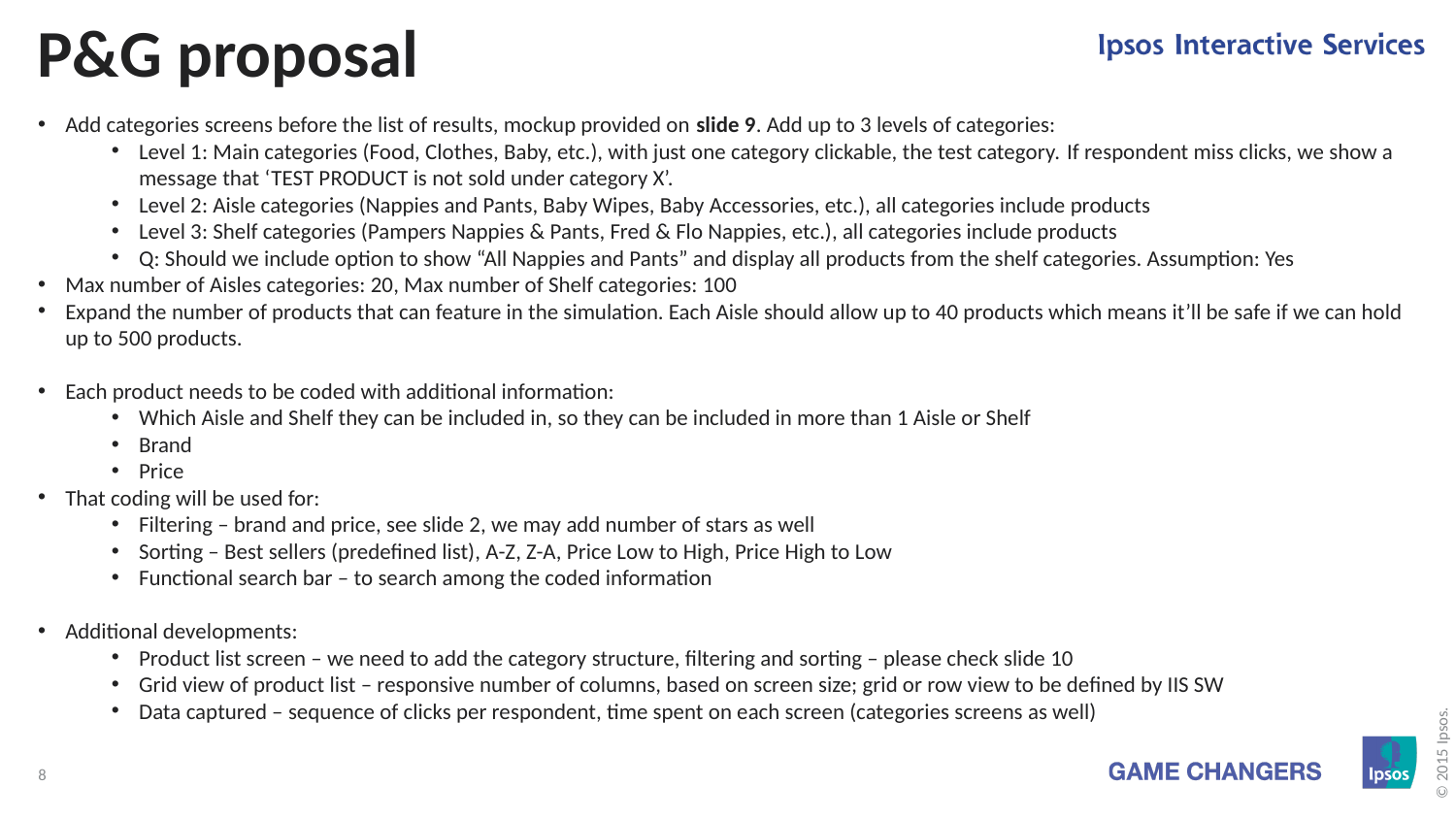

# P&G proposal
Add categories screens before the list of results, mockup provided on slide 9. Add up to 3 levels of categories:
Level 1: Main categories (Food, Clothes, Baby, etc.), with just one category clickable, the test category. If respondent miss clicks, we show a message that ‘TEST PRODUCT is not sold under category X’.
Level 2: Aisle categories (Nappies and Pants, Baby Wipes, Baby Accessories, etc.), all categories include products
Level 3: Shelf categories (Pampers Nappies & Pants, Fred & Flo Nappies, etc.), all categories include products
Q: Should we include option to show “All Nappies and Pants” and display all products from the shelf categories. Assumption: Yes
Max number of Aisles categories: 20, Max number of Shelf categories: 100
Expand the number of products that can feature in the simulation. Each Aisle should allow up to 40 products which means it’ll be safe if we can hold up to 500 products.

Each product needs to be coded with additional information:
Which Aisle and Shelf they can be included in, so they can be included in more than 1 Aisle or Shelf
Brand
Price
That coding will be used for:
Filtering – brand and price, see slide 2, we may add number of stars as well
Sorting – Best sellers (predefined list), A-Z, Z-A, Price Low to High, Price High to Low
Functional search bar – to search among the coded information

Additional developments:
Product list screen – we need to add the category structure, filtering and sorting – please check slide 10
Grid view of product list – responsive number of columns, based on screen size; grid or row view to be defined by IIS SW
Data captured – sequence of clicks per respondent, time spent on each screen (categories screens as well)